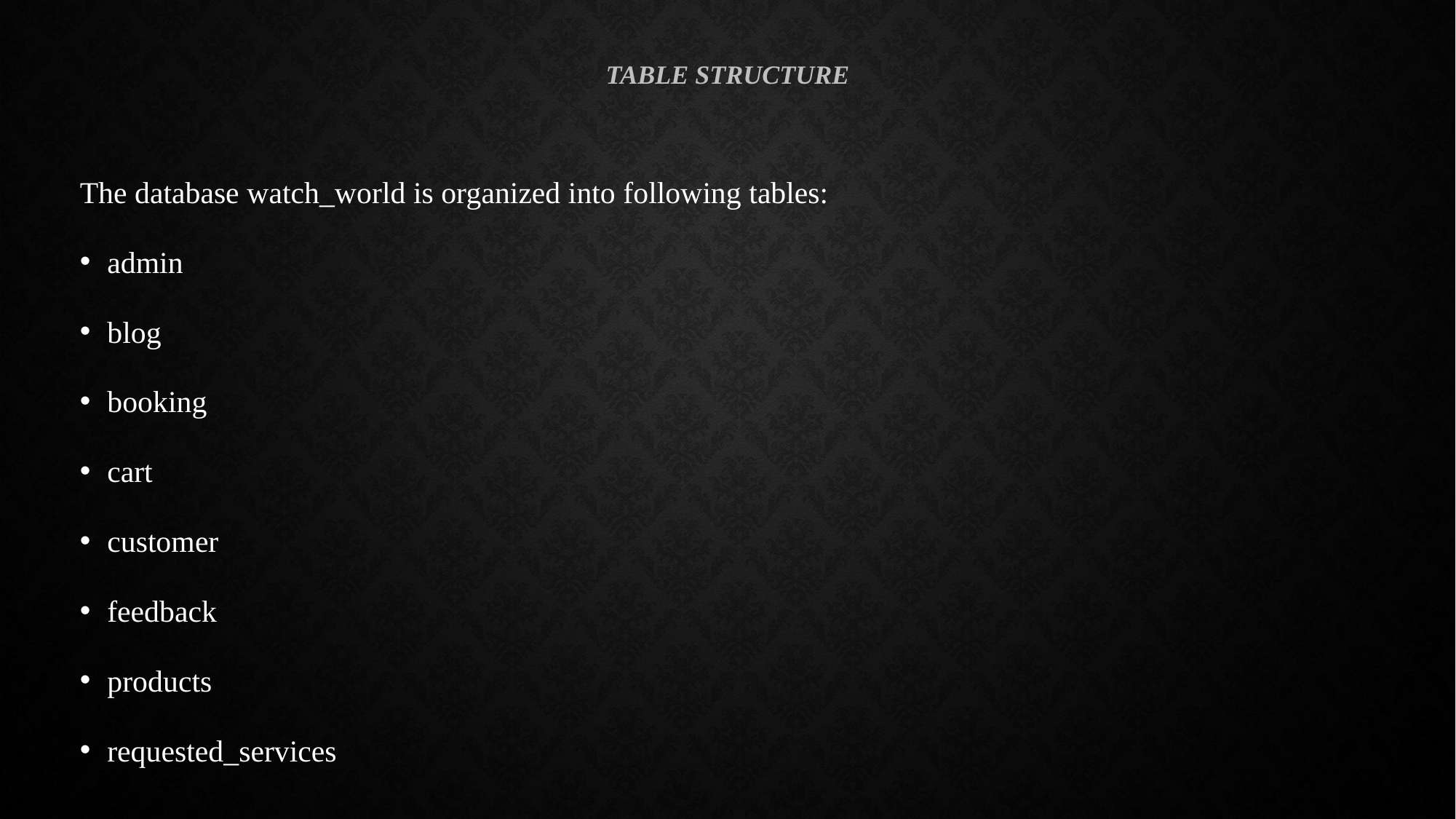

# TABLE STRUCTURE
The database watch_world is organized into following tables:
admin
blog
booking
cart
customer
feedback
products
requested_services